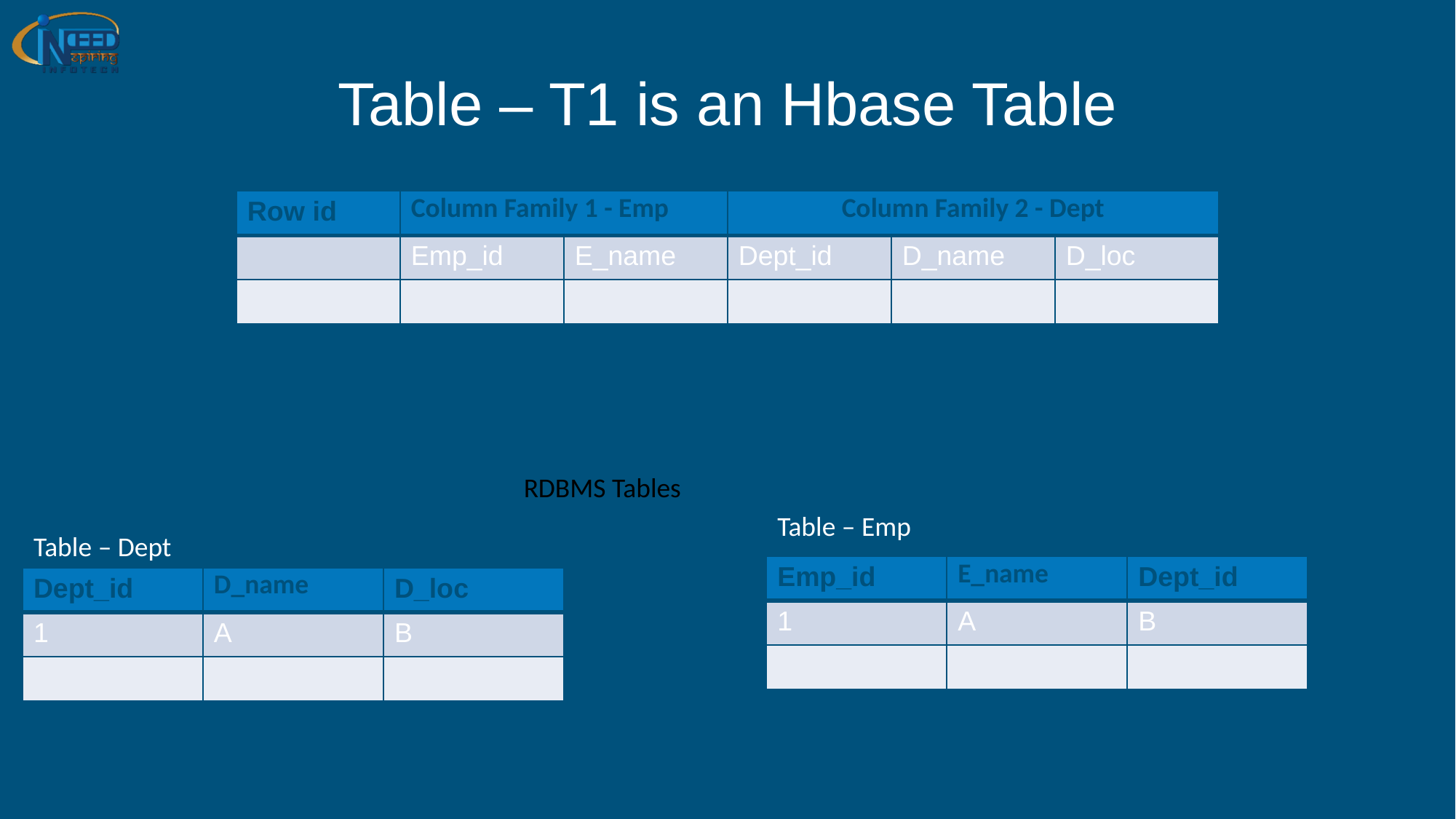

# Table – T1 is an Hbase Table
| Row id | Column Family 1 - Emp |  | Column Family 2 - Dept |  |  |
| --- | --- | --- | --- | --- | --- |
|  | Emp\_id | E\_name | Dept\_id | D\_name | D\_loc |
|  |  |  |  |  |  |
RDBMS Tables
Table – Emp
Table – Dept
| Emp\_id | E\_name | Dept\_id |
| --- | --- | --- |
| 1 | A | B |
|  |  |  |
| Dept\_id | D\_name | D\_loc |
| --- | --- | --- |
| 1 | A | B |
|  |  |  |